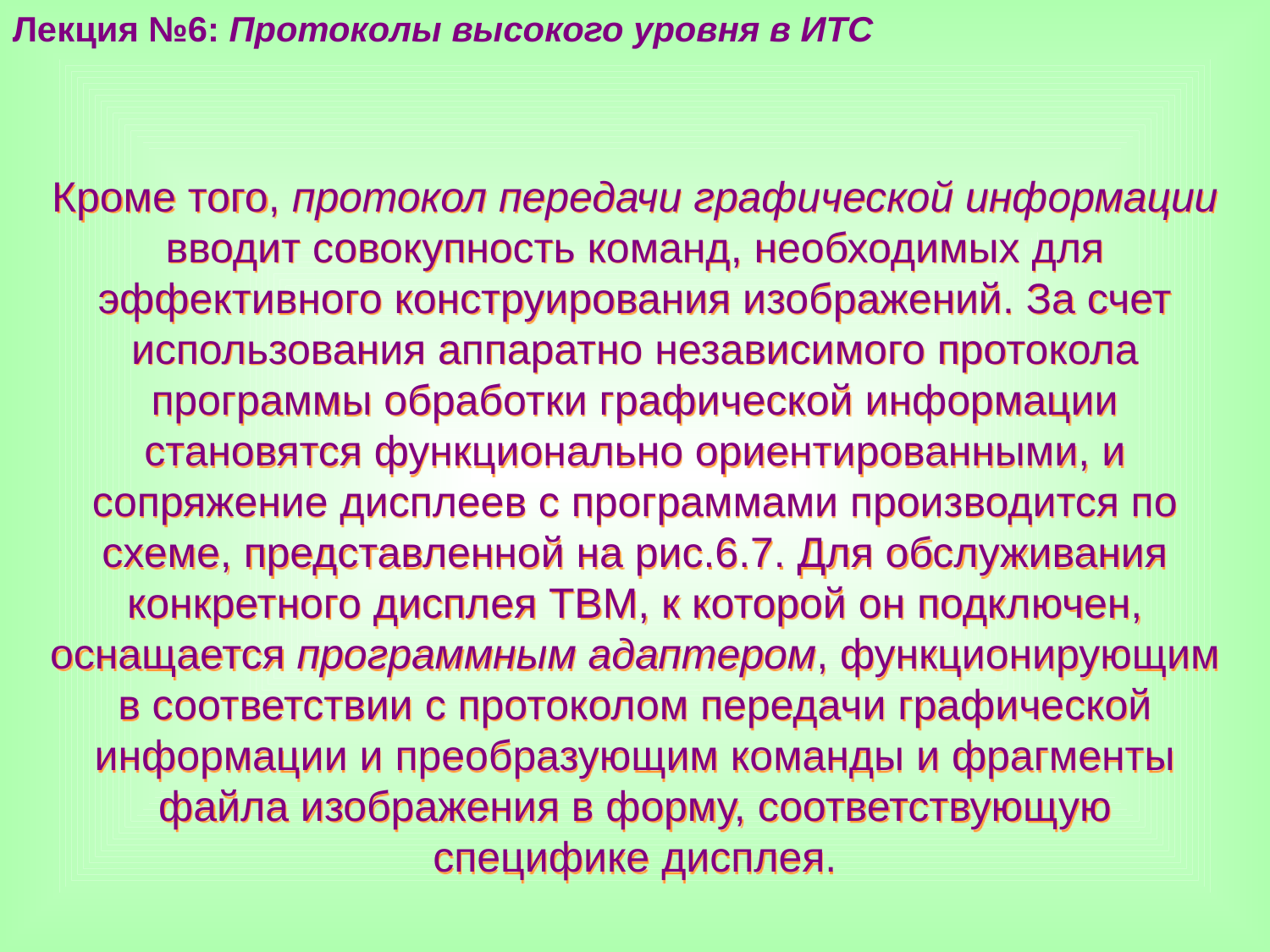

Лекция №6: Протоколы высокого уровня в ИТС
Кроме того, протокол передачи графической информации вводит совокупность команд, необходимых для эффективного конструирования изображений. За счет использования аппаратно независимого протокола программы обработки графической информации становятся функционально ориентированными, и сопряжение дисплеев с программами производится по схеме, представленной на рис.6.7. Для обслуживания конкретного дисплея ТВМ, к которой он подключен, оснащается программным адаптером, функционирующим в соответствии с протоколом передачи графической информации и преобразующим команды и фрагменты файла изображения в форму, соответствующую специфике дисплея.